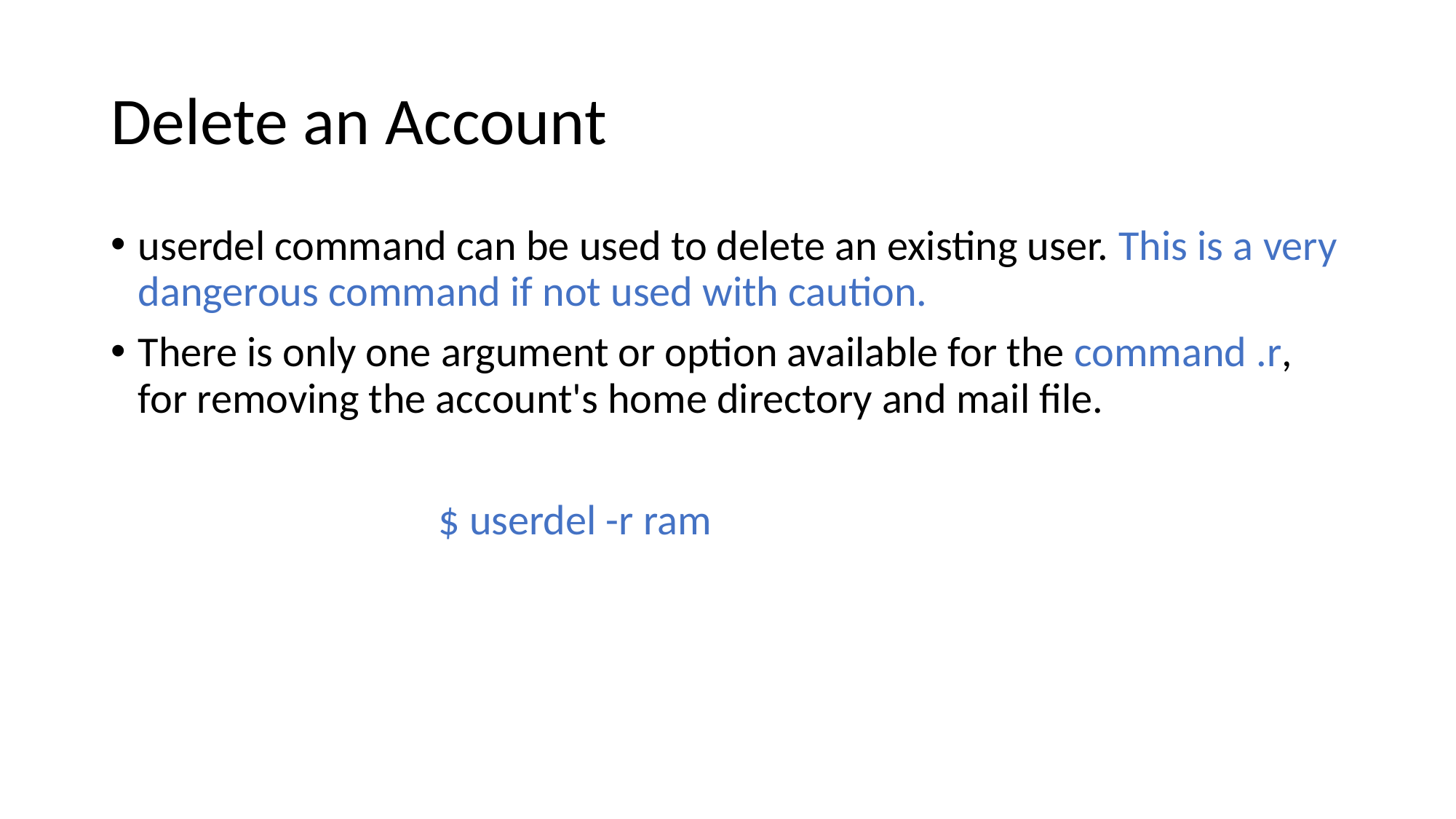

# Delete an Account
userdel command can be used to delete an existing user. This is a very dangerous command if not used with caution.
There is only one argument or option available for the command .r, for removing the account's home directory and mail file.

			$ userdel -r ram